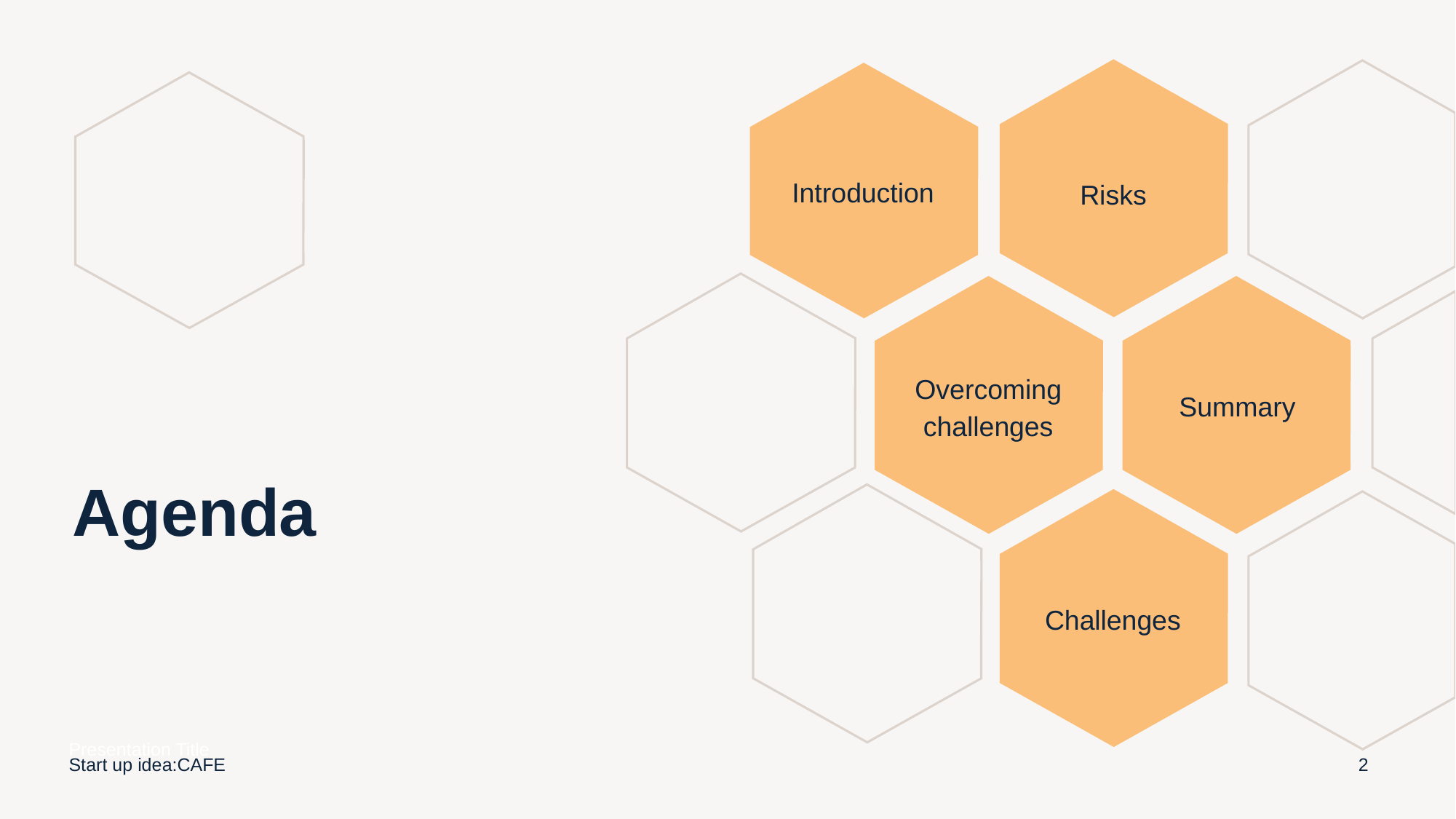

Introduction
Risks
Summary
Overcoming challenges
# Agenda
Challenges
Presentation Title
Start up idea:CAFE
2